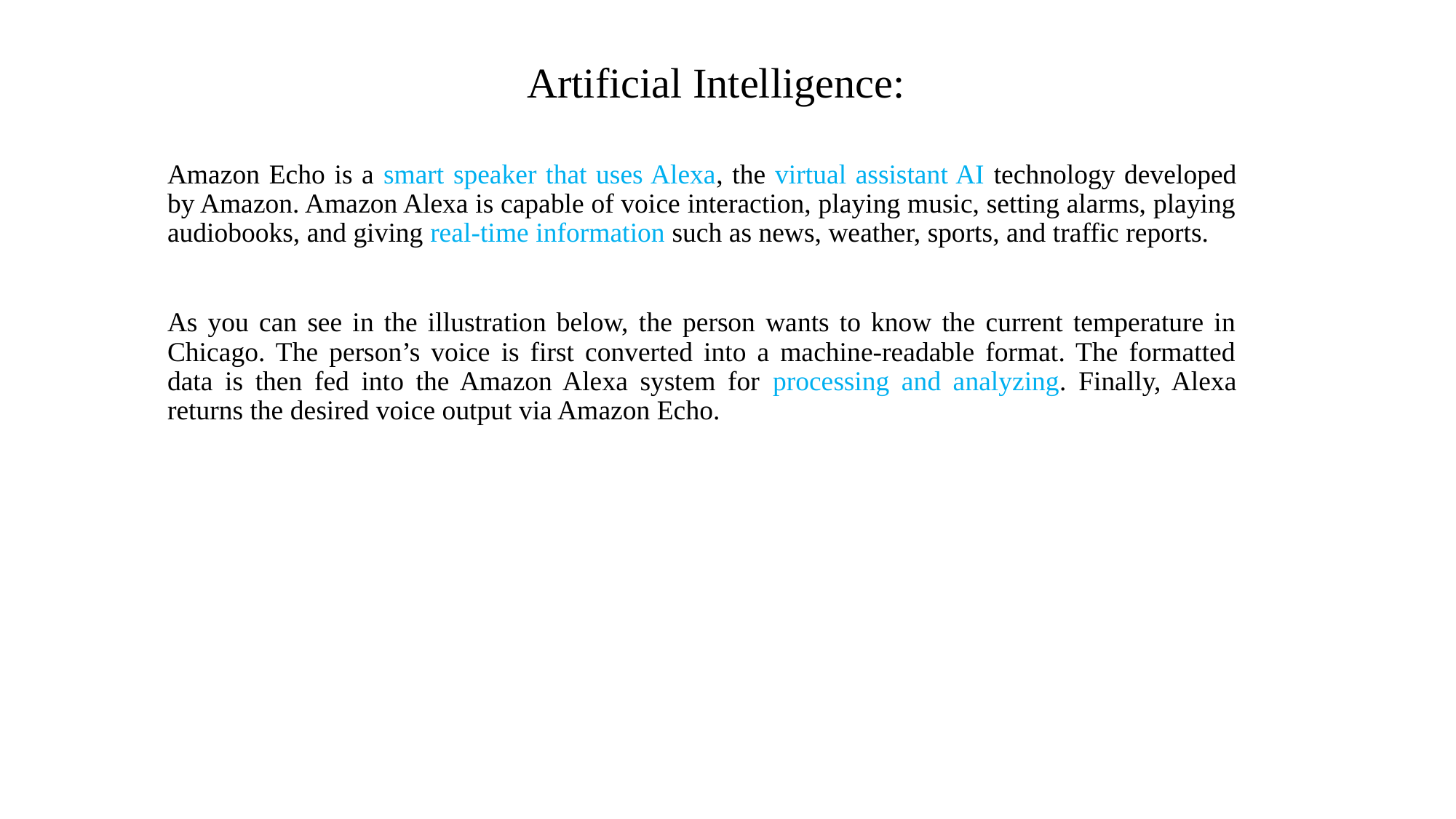

# Artificial Intelligence:
Amazon Echo is a smart speaker that uses Alexa, the virtual assistant AI technology developed by Amazon. Amazon Alexa is capable of voice interaction, playing music, setting alarms, playing audiobooks, and giving real-time information such as news, weather, sports, and traffic reports.

As you can see in the illustration below, the person wants to know the current temperature in Chicago. The person’s voice is first converted into a machine-readable format. The formatted data is then fed into the Amazon Alexa system for processing and analyzing. Finally, Alexa returns the desired voice output via Amazon Echo.